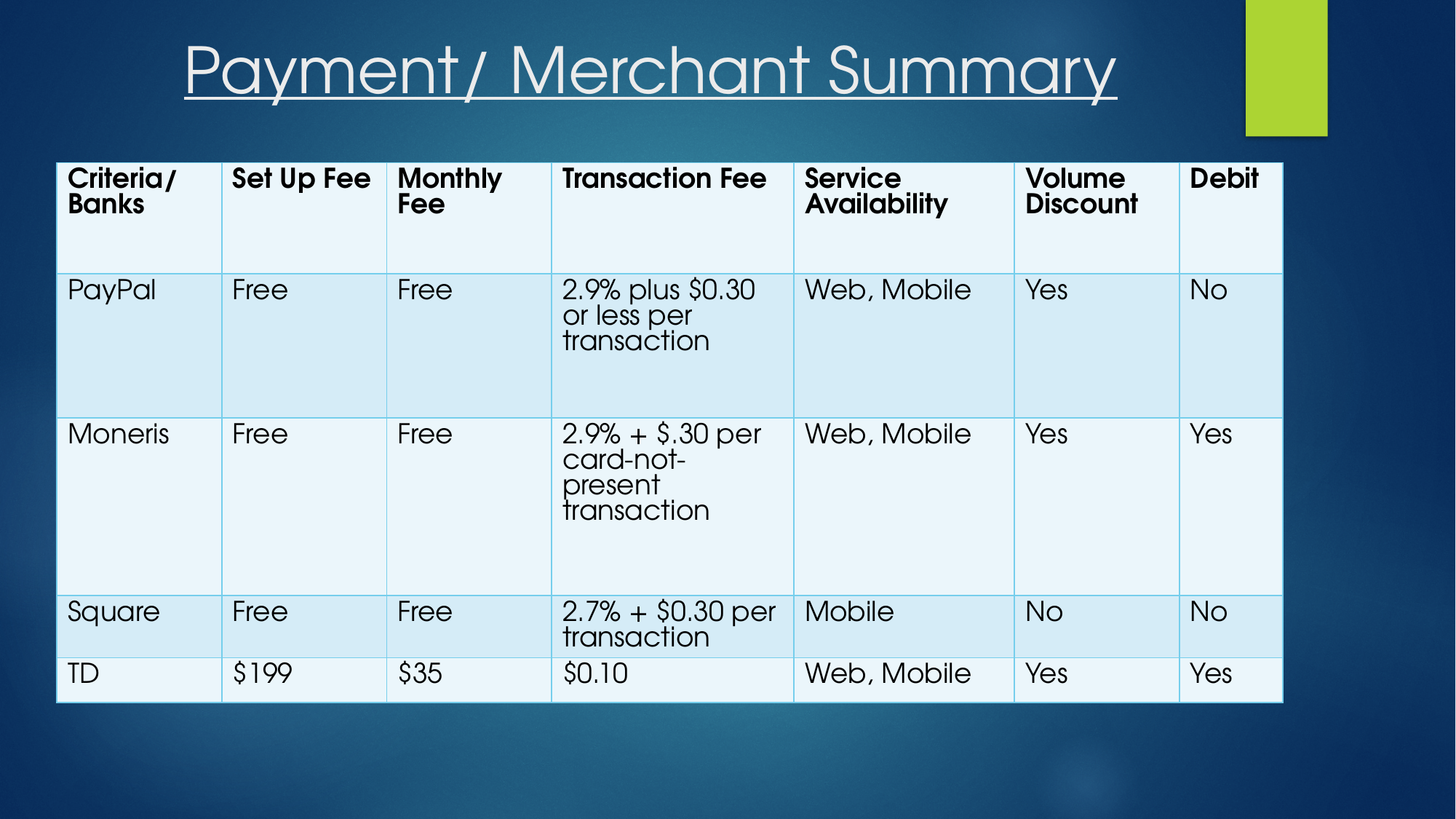

# Payment/ Merchant Summary
| Criteria/ Banks | Set Up Fee | Monthly Fee | Transaction Fee | Service Availability | Volume Discount | Debit |
| --- | --- | --- | --- | --- | --- | --- |
| PayPal | Free | Free | 2.9% plus $0.30 or less per transaction | Web, Mobile | Yes | No |
| Moneris | Free | Free | 2.9% + $.30 per card-not-present transaction | Web, Mobile | Yes | Yes |
| Square | Free | Free | 2.7% + $0.30 per transaction | Mobile | No | No |
| TD | $199 | $35 | $0.10 | Web, Mobile | Yes | Yes |